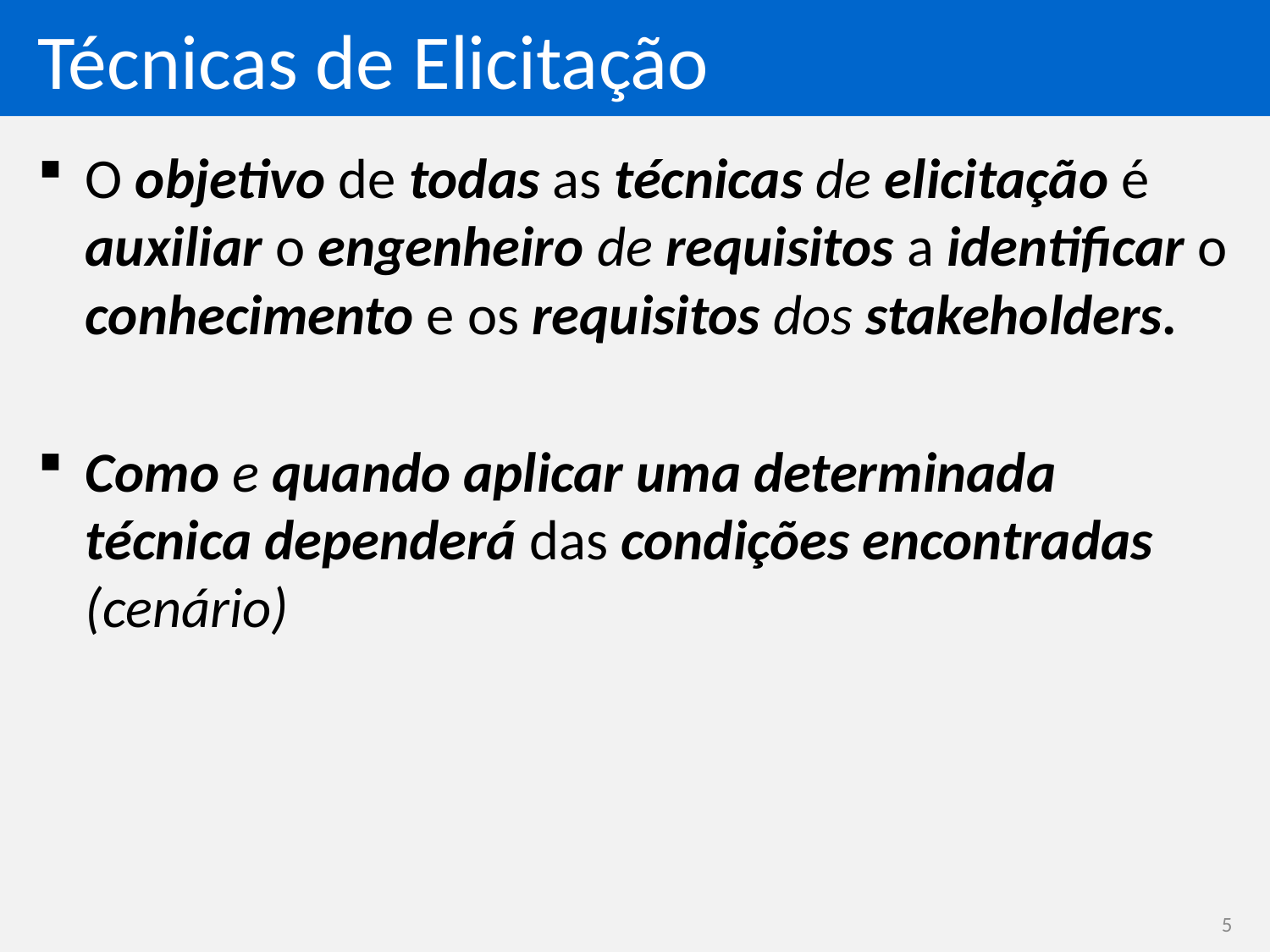

# Técnicas de Elicitação
O objetivo de todas as técnicas de elicitação é auxiliar o engenheiro de requisitos a identificar o conhecimento e os requisitos dos stakeholders.

Como e quando aplicar uma determinada técnica dependerá das condições encontradas (cenário)

5